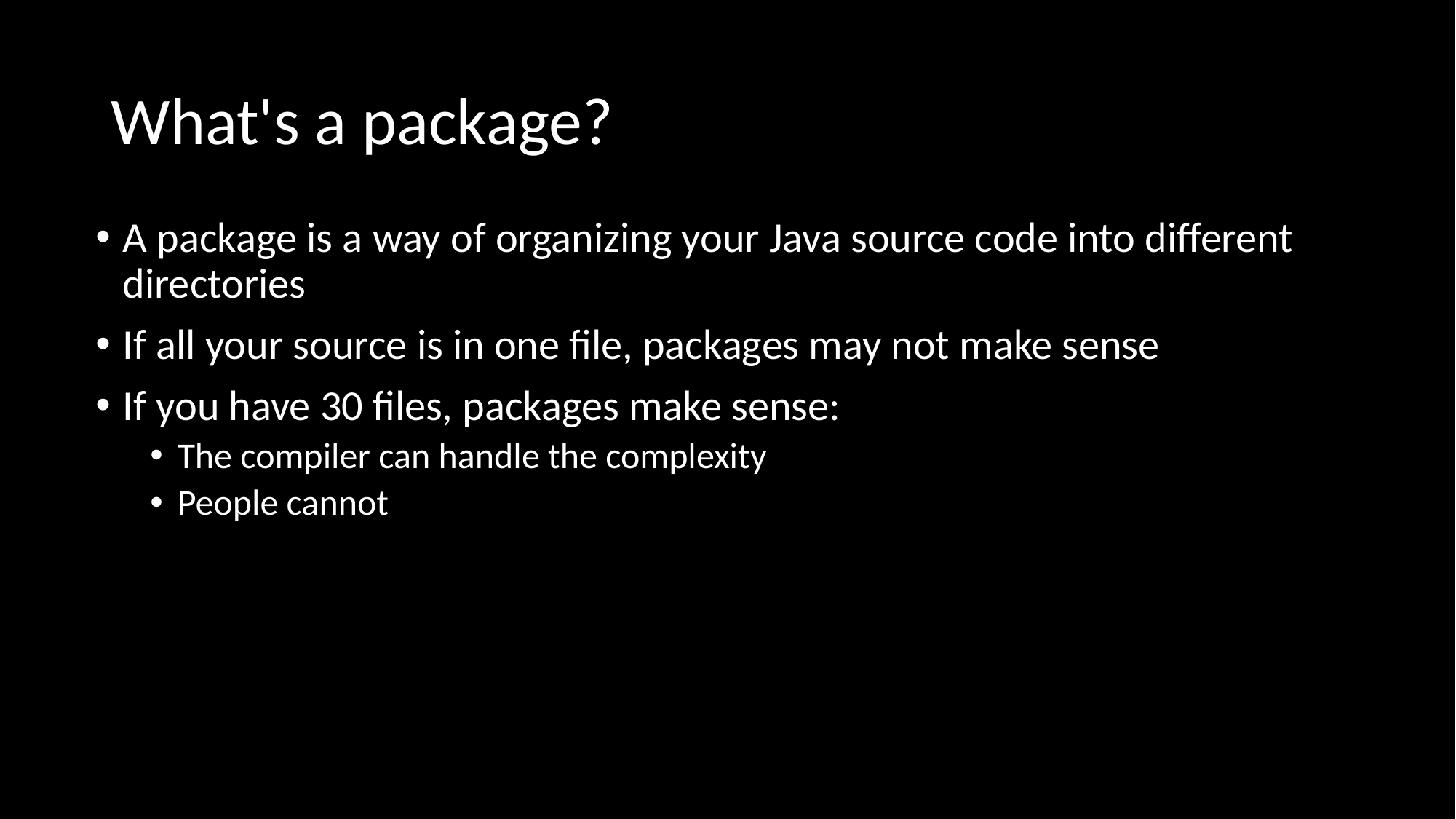

# What's a package?
A package is a way of organizing your Java source code into different directories
If all your source is in one file, packages may not make sense
If you have 30 files, packages make sense:
The compiler can handle the complexity
People cannot